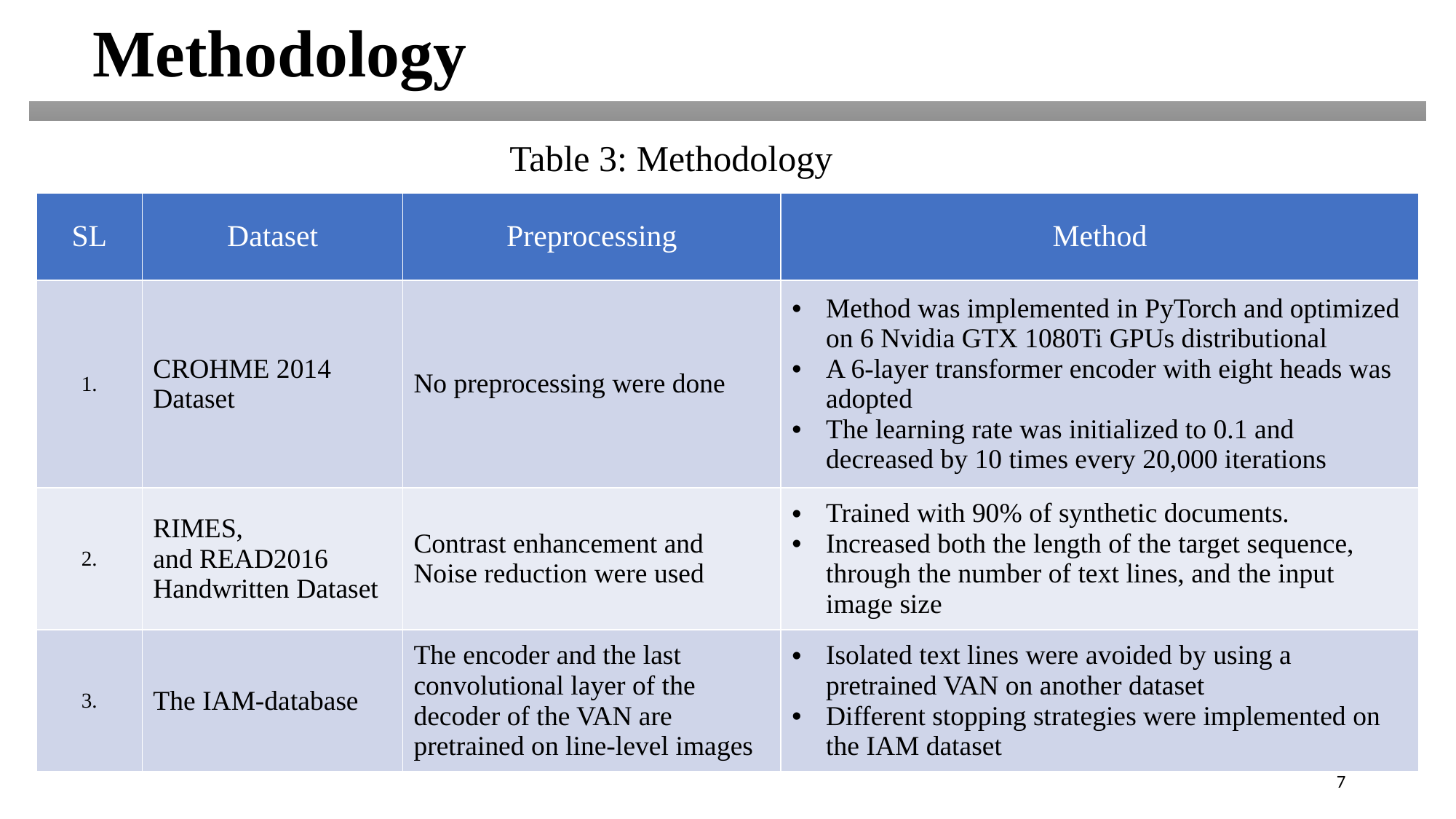

Methodology

Table 3: Methodology
| SL | Dataset | Preprocessing | Method |
| --- | --- | --- | --- |
| 1. | CROHME 2014 Dataset | No preprocessing were done | Method was implemented in PyTorch and optimized on 6 Nvidia GTX 1080Ti GPUs distributional A 6-layer transformer encoder with eight heads was adopted The learning rate was initialized to 0.1 and decreased by 10 times every 20,000 iterations |
| 2. | RIMES, and READ2016 Handwritten Dataset | Contrast enhancement and Noise reduction were used | Trained with 90% of synthetic documents. Increased both the length of the target sequence, through the number of text lines, and the input image size |
| 3. | The IAM-database | The encoder and the last convolutional layer of the decoder of the VAN are pretrained on line-level images | Isolated text lines were avoided by using a pretrained VAN on another dataset Different stopping strategies were implemented on the IAM dataset |
7